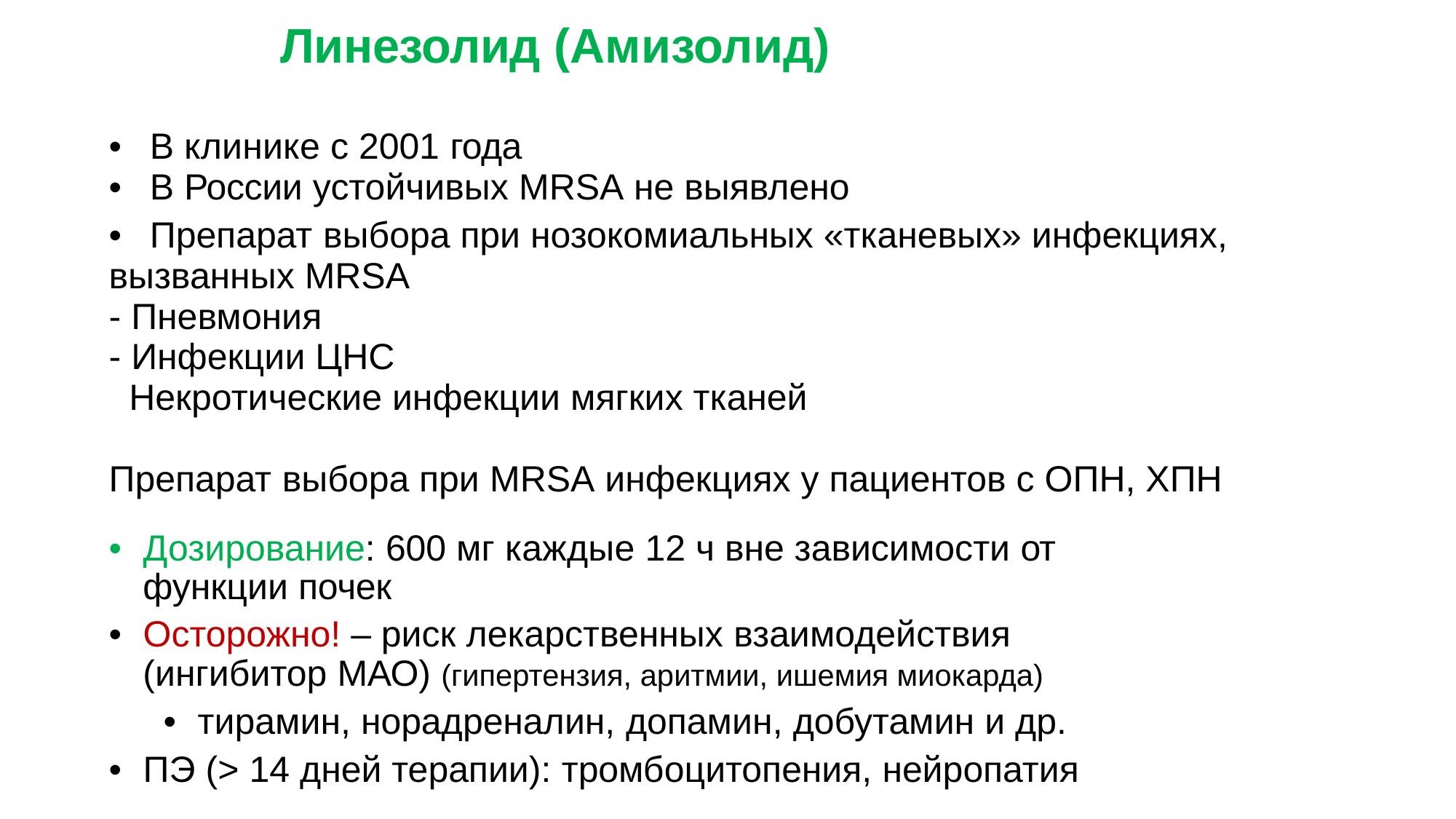

Линезолид (Амизолид)
• В клинике с 2001 года
• В России устойчивых MRSA не выявлено
• Препарат выбора при нозокомиальных «тканевых» инфекциях,   вызванных MRSA
- Пневмония
- Инфекции ЦНС
  Некротические инфекции мягких тканей
Препарат выбора при MRSA инфекциях у пациентов с ОПН, ХПН

• Дозирование: 600 мг каждые 12 ч вне зависимости от
функции почек
• Осторожно! – риск лекарственных взаимодействия
(ингибитор МАО) (гипертензия, аритмии, ишемия миокарда)
• тирамин, норадреналин, допамин, добутамин и др.
• ПЭ (> 14 дней терапии): тромбоцитопения, нейропатия